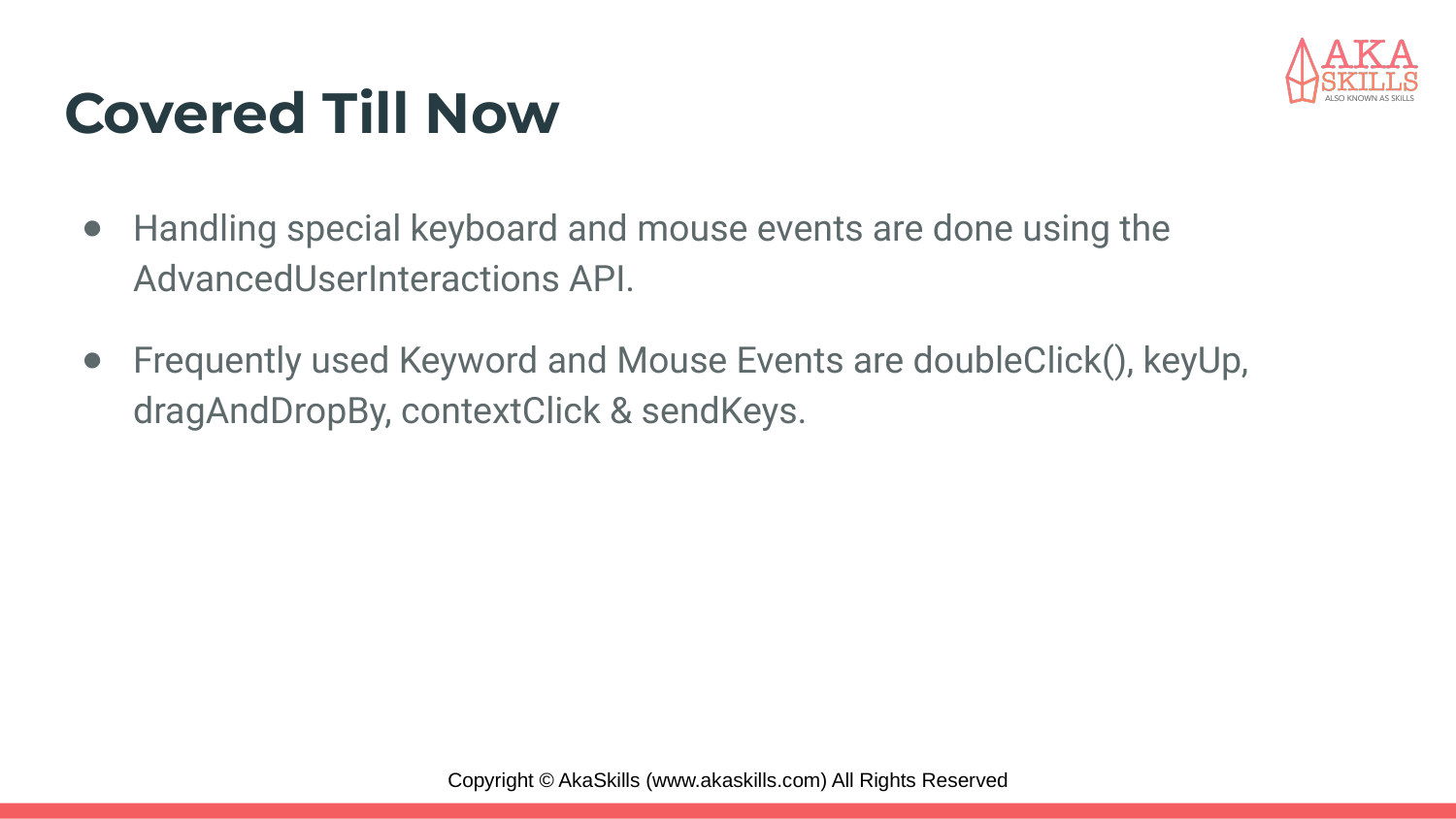

# Covered Till Now
Handling special keyboard and mouse events are done using the AdvancedUserInteractions API.
Frequently used Keyword and Mouse Events are doubleClick(), keyUp, dragAndDropBy, contextClick & sendKeys.